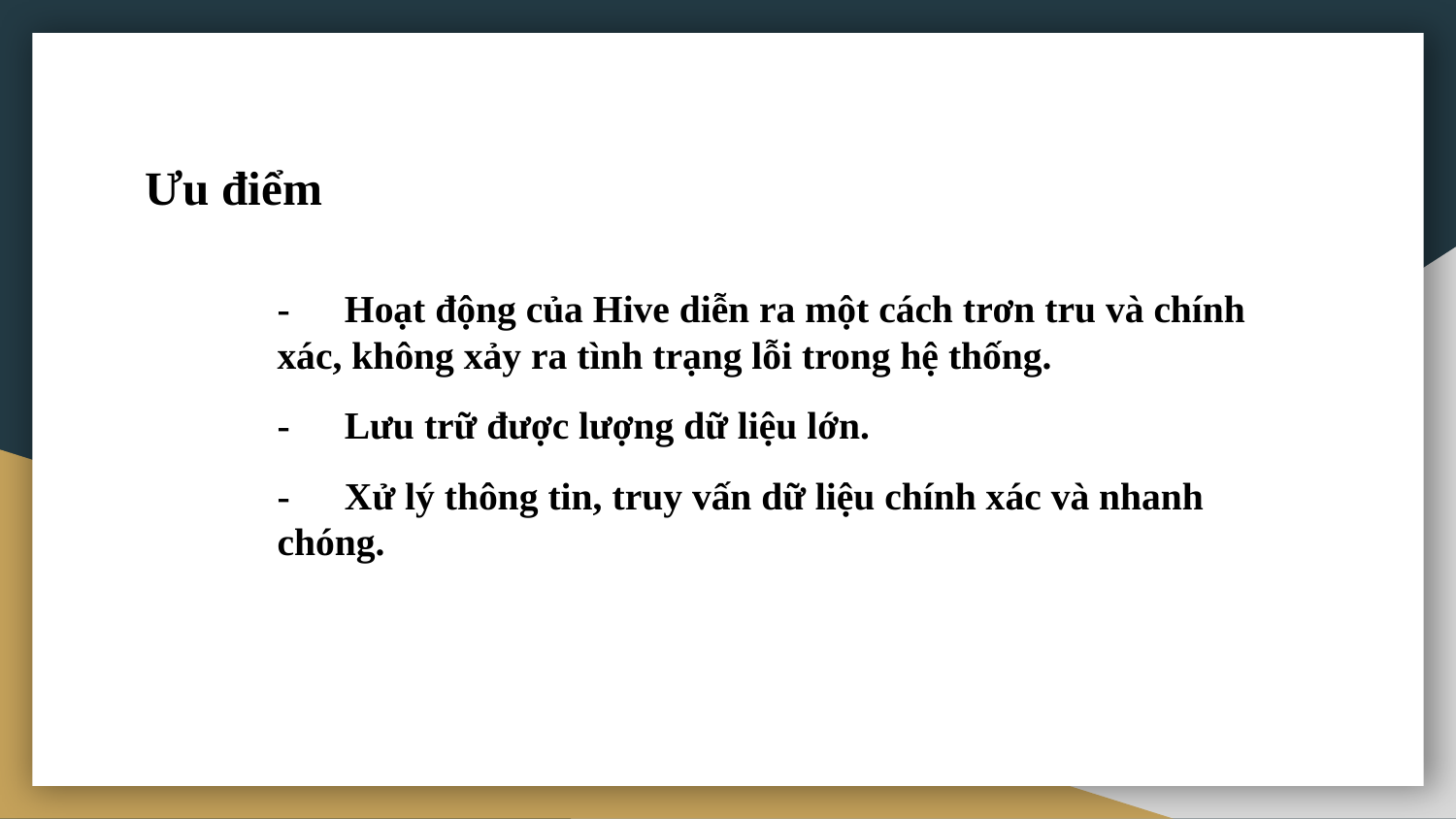

# Ưu điểm
-         Hoạt động của Hive diễn ra một cách trơn tru và chính xác, không xảy ra tình trạng lỗi trong hệ thống.
-         Lưu trữ được lượng dữ liệu lớn.
-         Xử lý thông tin, truy vấn dữ liệu chính xác và nhanh chóng.